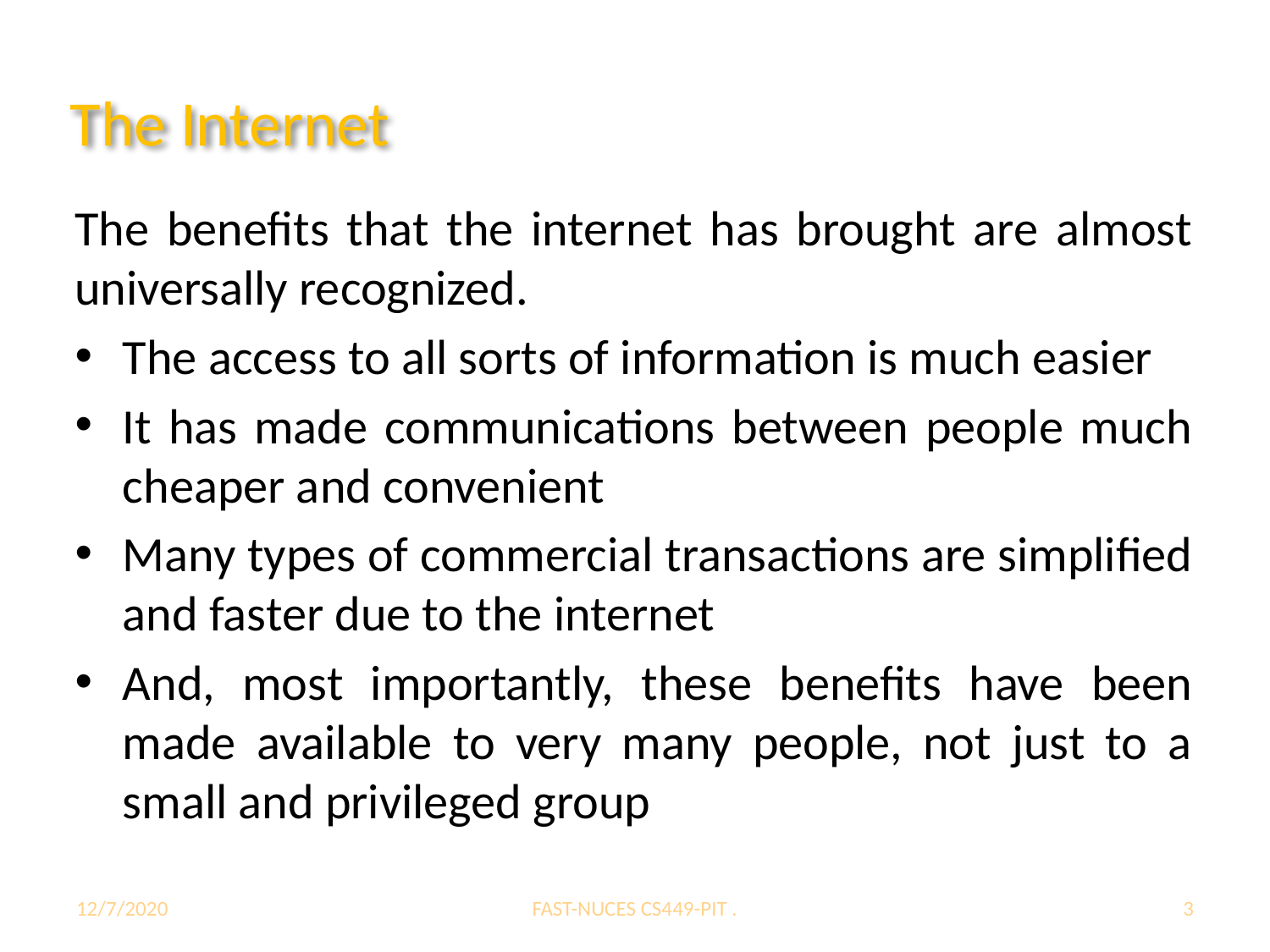

# The Internet
The benefits that the internet has brought are almost universally recognized.
The access to all sorts of information is much easier
It has made communications between people much cheaper and convenient
Many types of commercial transactions are simplified and faster due to the internet
And, most importantly, these benefits have been made available to very many people, not just to a small and privileged group
12/7/2020
FAST-NUCES CS449-PIT .
3